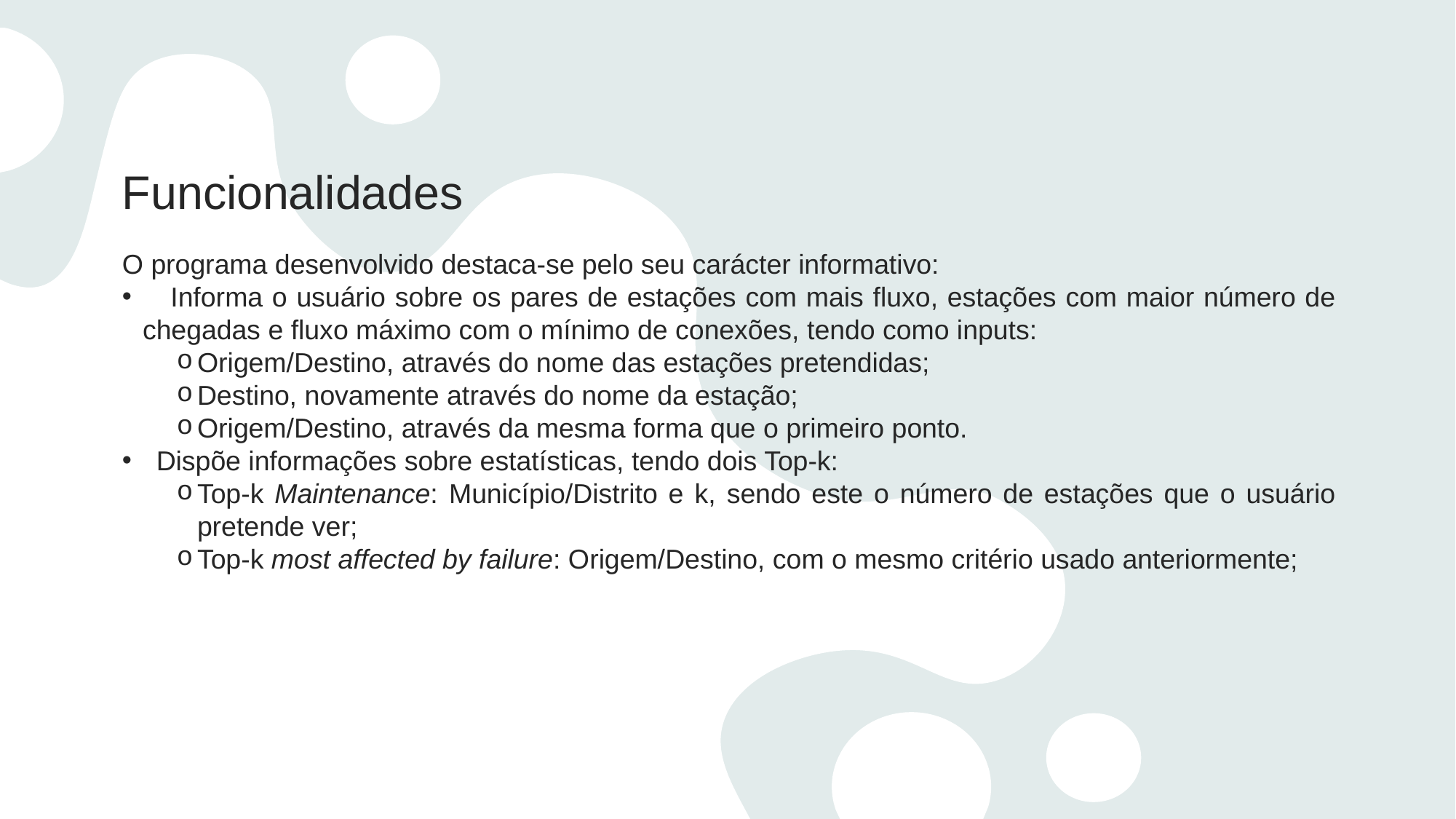

Funcionalidades
O programa desenvolvido destaca-se pelo seu carácter informativo:
   Informa o usuário sobre os pares de estações com mais fluxo, estações com maior número de chegadas e fluxo máximo com o mínimo de conexões, tendo como inputs:
Origem/Destino, através do nome das estações pretendidas;
Destino, novamente através do nome da estação;
Origem/Destino, através da mesma forma que o primeiro ponto.
Dispõe informações sobre estatísticas, tendo dois Top-k:
Top-k Maintenance: Município/Distrito e k, sendo este o número de estações que o usuário pretende ver;
Top-k most affected by failure: Origem/Destino, com o mesmo critério usado anteriormente;